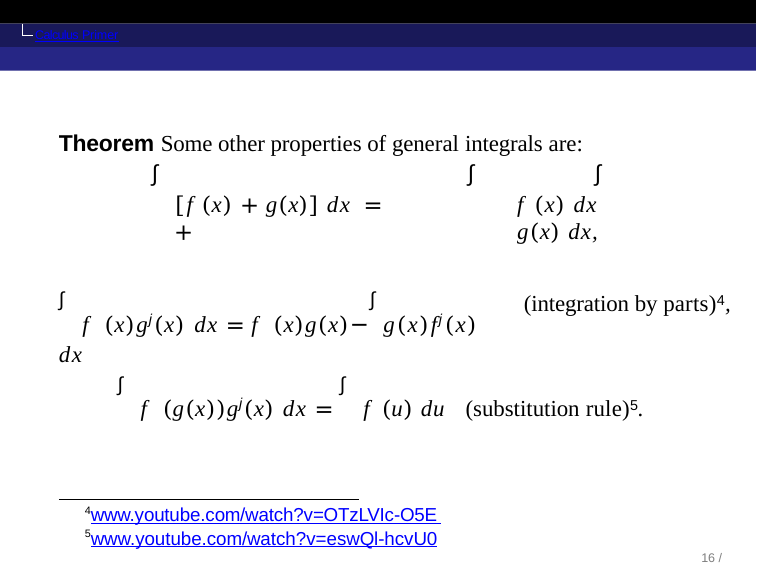

Calculus Primer

Theorem Some other properties of general integrals are:
∫	∫	∫
[f (x) + g(x)] dx =	f (x) dx +	g(x) dx,
∫ f (x)gj(x) dx = f (x)g(x)−∫ g(x)fj(x) dx
(integration by parts)4,
∫ f (g(x))gj(x) dx = ∫ f (u) du	(substitution rule)5.

4www.youtube.com/watch?v=OTzLVIc-O5E  5www.youtube.com/watch?v=eswQl-hcvU0
16 / 104